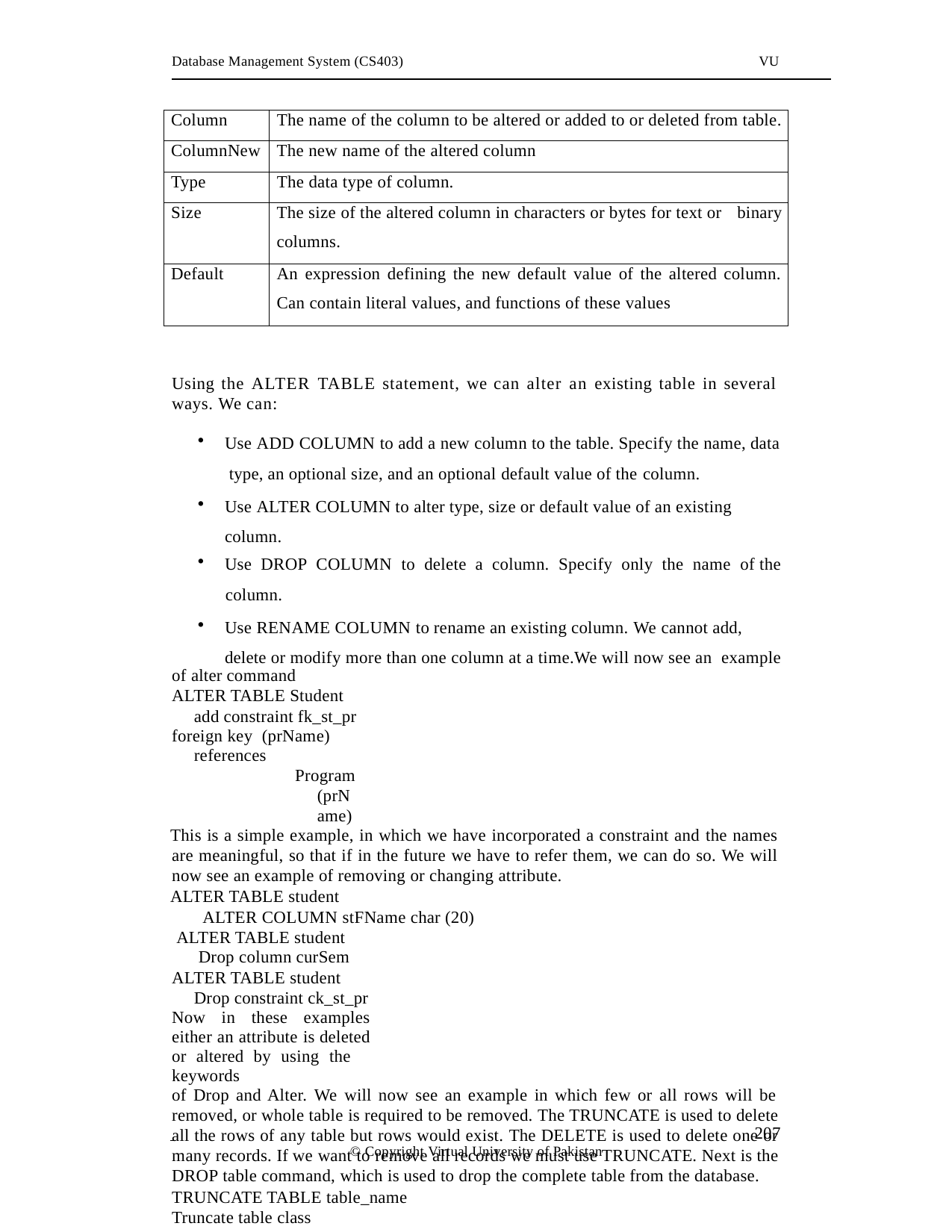

Database Management System (CS403)
VU

| Column | The name of the column to be altered or added to or deleted from table. |
| --- | --- |
| ColumnNew | The new name of the altered column |
| Type | The data type of column. |
| Size | The size of the altered column in characters or bytes for text or binary columns. |
| Default | An expression defining the new default value of the altered column. Can contain literal values, and functions of these values |
Using the ALTER TABLE statement, we can alter an existing table in several  ways. We can:
Use ADD COLUMN to add a new column to the table. Specify the name, data  type, an optional size, and an optional default value of the column.
Use ALTER COLUMN to alter type, size or default value of an existing  column.
Use  DROP  COLUMN  to  delete  a  column.  Specify  only  the  name  of the
column.
Use RENAME COLUMN to rename an existing column. We cannot add,  delete or modify more than one column at a time.We will now see an  example
of alter command
ALTER TABLE Student  add constraint fk_st_pr
foreign key  (prName) references
Program (prName)
This is a simple example, in which we have incorporated a constraint and the names  are meaningful, so that if in the future we have to refer them, we can do so. We will  now see an example of removing or changing attribute.
ALTER TABLE student
ALTER COLUMN stFName char (20)  ALTER TABLE student
Drop column curSem
ALTER TABLE student  Drop constraint ck_st_pr
Now in these examples either an attribute is deleted or altered by using the   keywords
of Drop and Alter. We will now see an example in which few or all rows will be  removed, or whole table is required to be removed. The TRUNCATE is used to delete  all the rows of any table but rows would exist. The DELETE is used to delete one or  many records. If we want to remove all records we must use TRUNCATE. Next is the  DROP table command, which is used to drop the complete table from the database.
TRUNCATE TABLE table_name  Truncate table class
 	207
© Copyright Virtual University of Pakistan